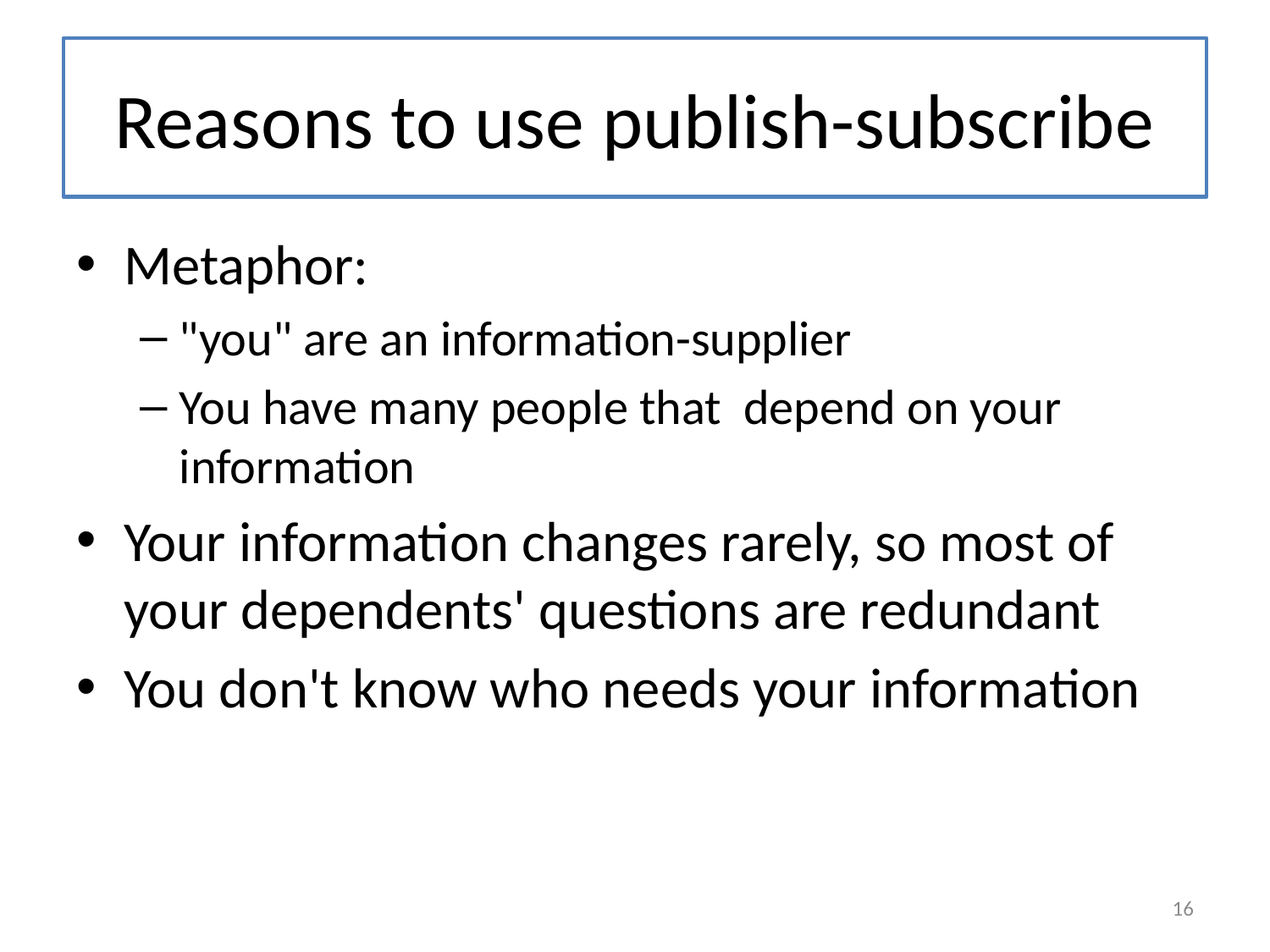

# Reasons to use publish-subscribe
Metaphor:
"you" are an information-supplier
You have many people that  depend on your information
Your information changes rarely, so most of your dependents' questions are redundant
You don't know who needs your information
16